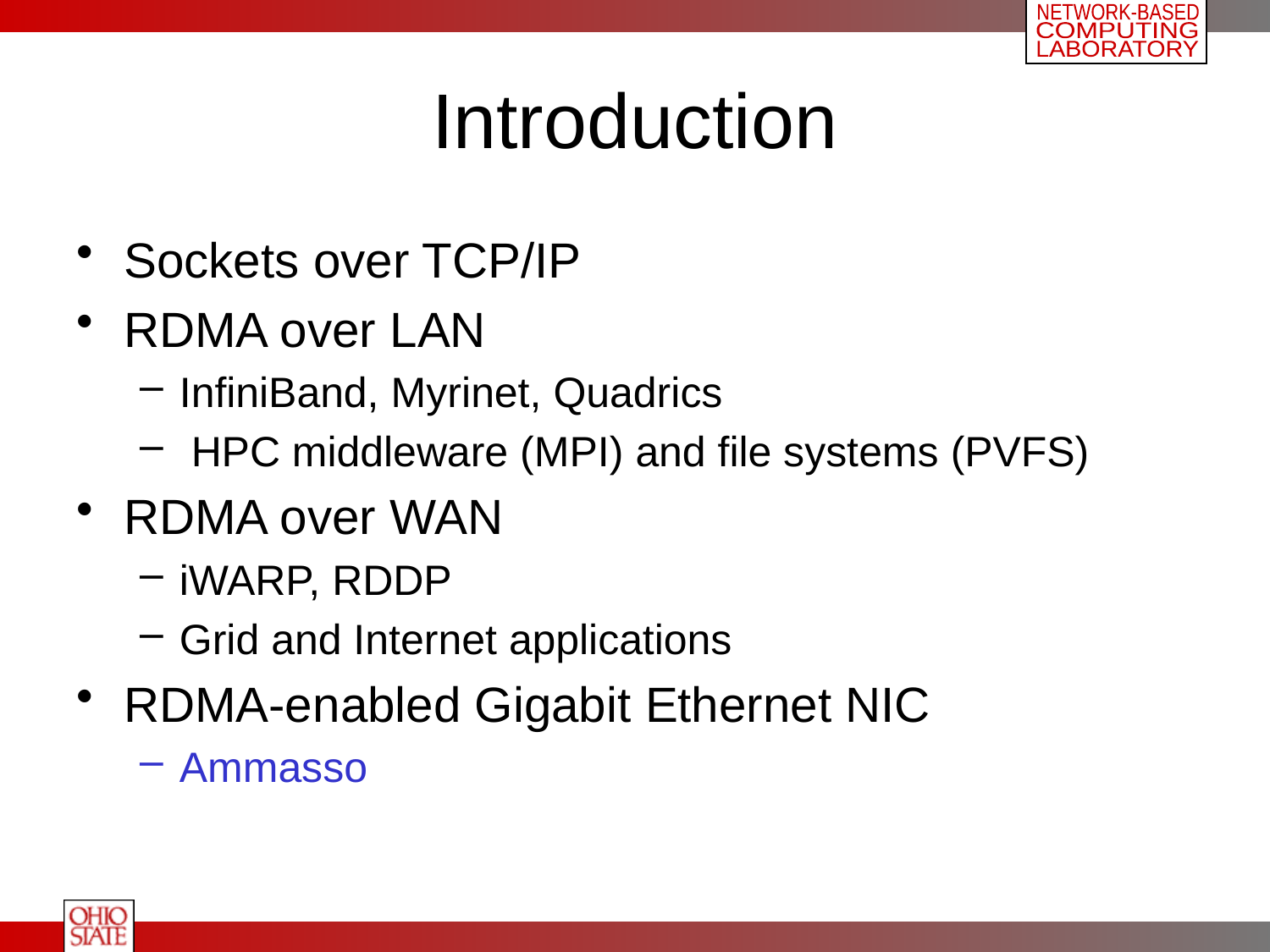

# Introduction
Sockets over TCP/IP
RDMA over LAN
InfiniBand, Myrinet, Quadrics
 HPC middleware (MPI) and file systems (PVFS)
RDMA over WAN
iWARP, RDDP
Grid and Internet applications
RDMA-enabled Gigabit Ethernet NIC
Ammasso